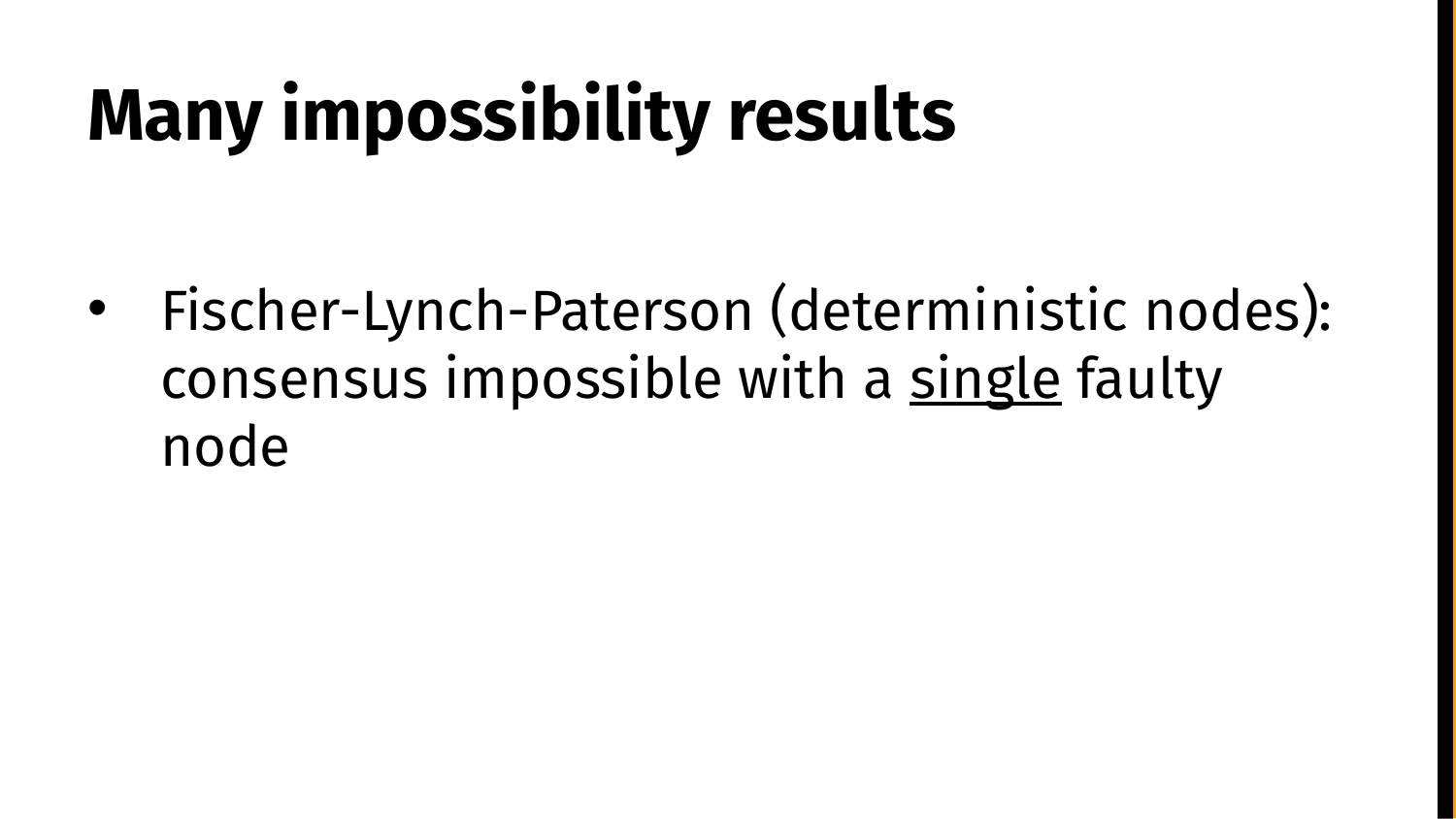

# Many impossibility results

Fischer-Lynch-Paterson (deterministic nodes): consensus impossible with a single faulty node